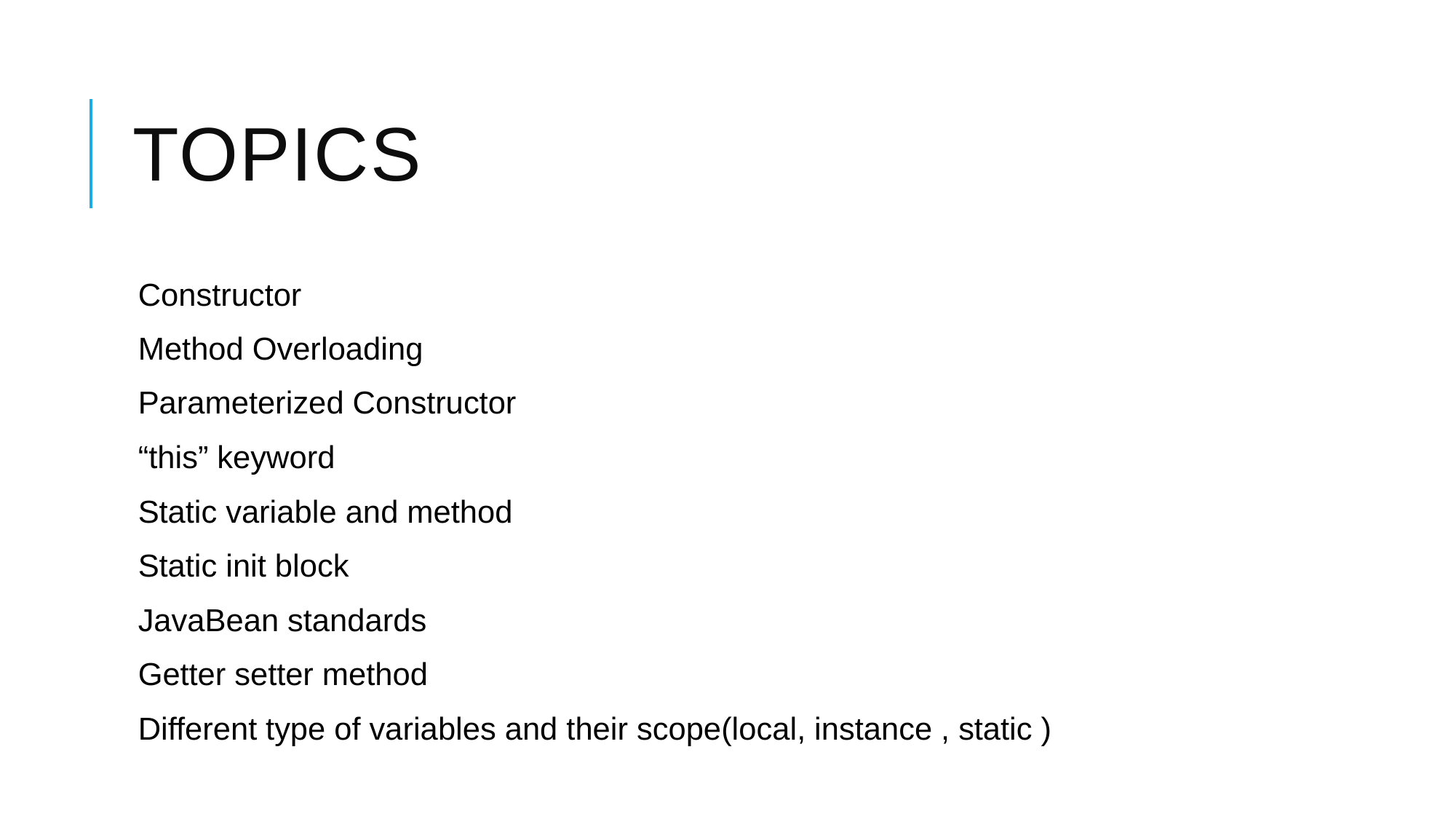

# Topics
Constructor
Method Overloading
Parameterized Constructor
“this” keyword
Static variable and method
Static init block
JavaBean standards
Getter setter method
Different type of variables and their scope(local, instance , static )